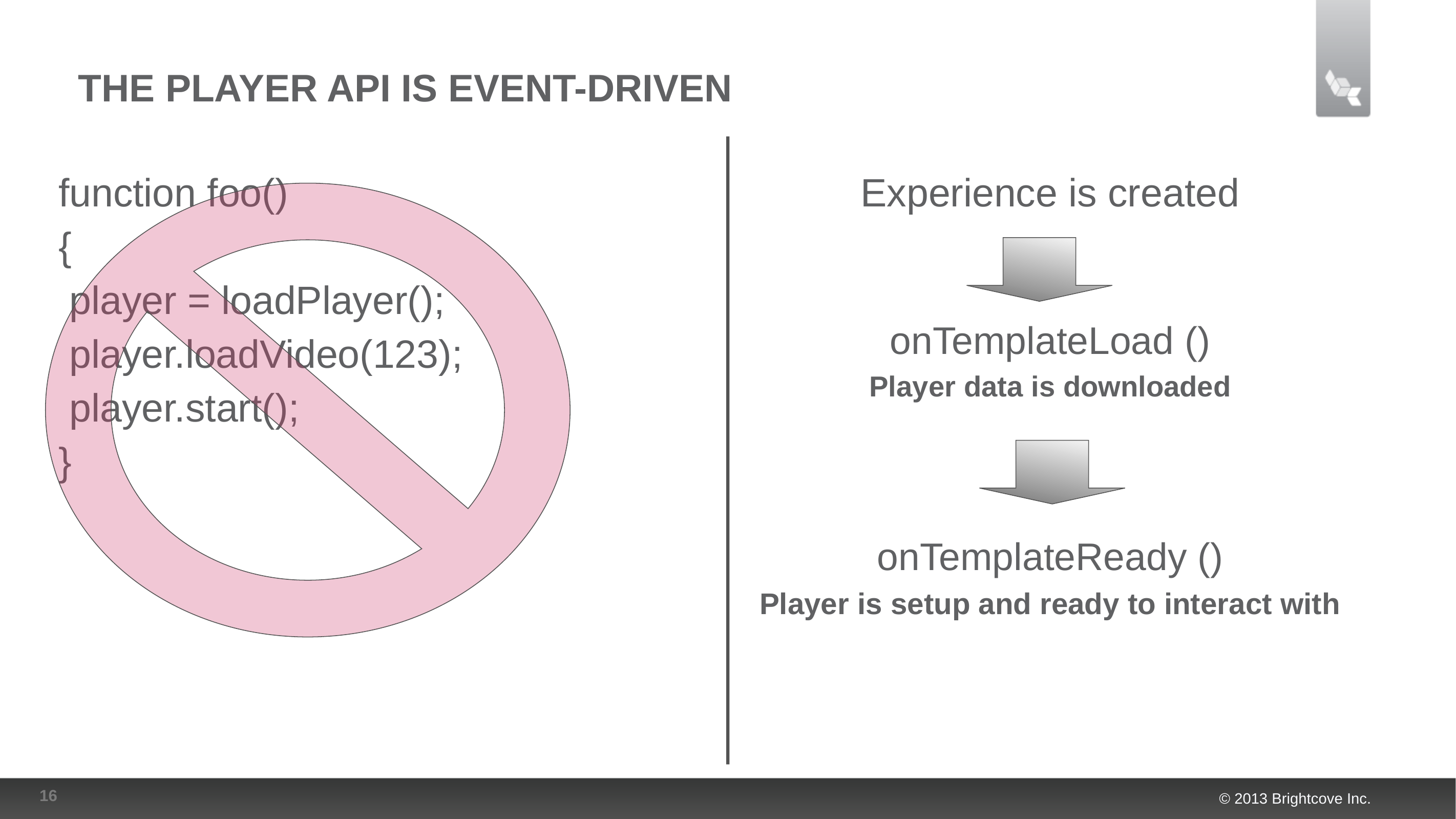

# The Player API is EVENT-DRIVEN

function foo()
{
 player = loadPlayer();
 player.loadVideo(123);
 player.start();
}
Experience is created

onTemplateLoad ()
Player data is downloaded

onTemplateReady ()
Player is setup and ready to interact with

16